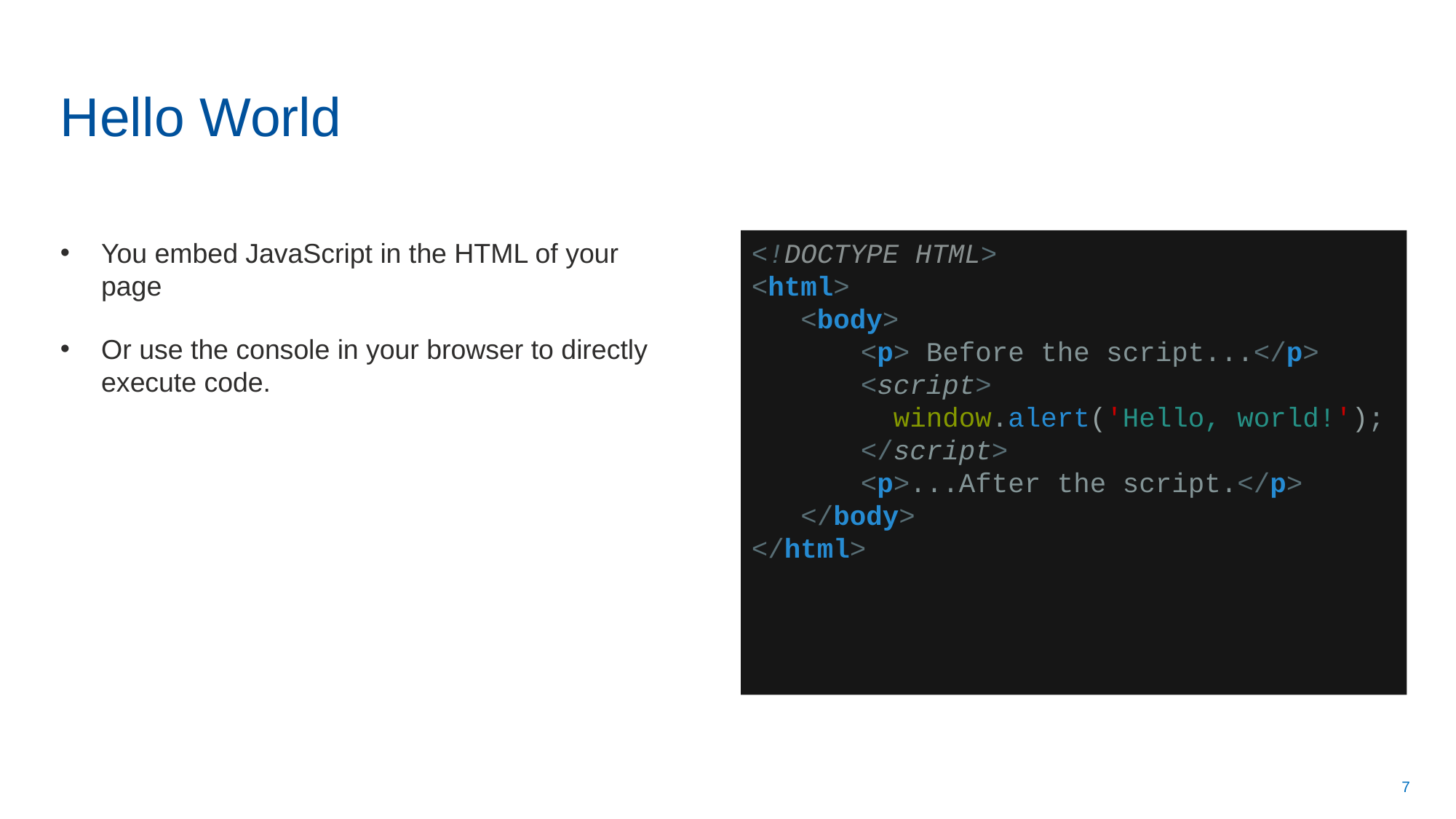

# Hello World
You embed JavaScript in the HTML of your page
Or use the console in your browser to directly execute code.
<!DOCTYPE HTML>
<html>
   <body>
	<p> Before the script...</p> 	<script>
	  window.alert('Hello, world!'); 	</script>
	<p>...After the script.</p>
   </body>
</html>